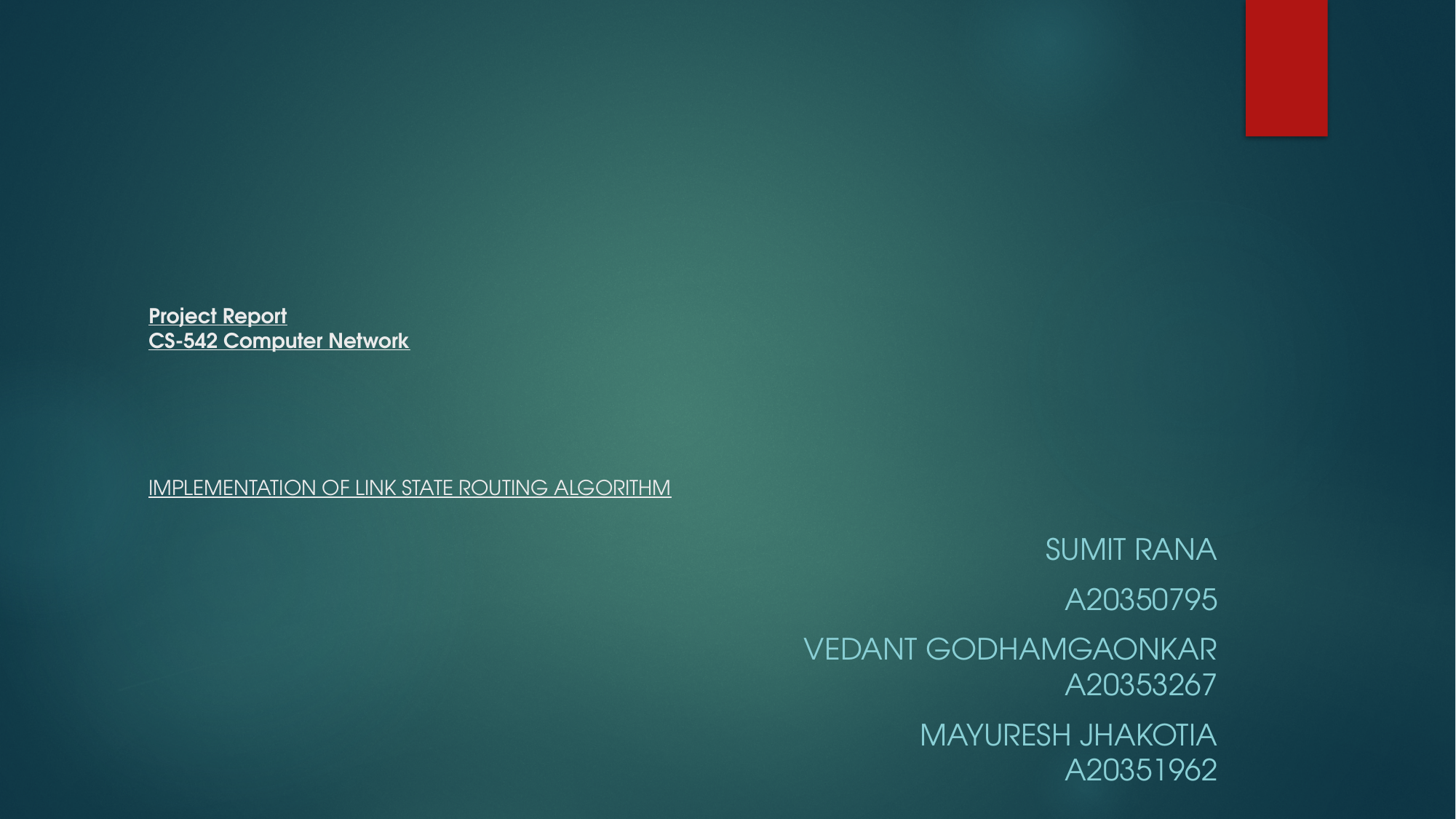

# Project Report CS-542 Computer Network           IMPLEMENTATION OF LINK STATE ROUTING ALGORITHM
Sumit Rana
A20350795
Vedant Godhamgaonkar
A20353267
Mayuresh Jhakotia
A20351962